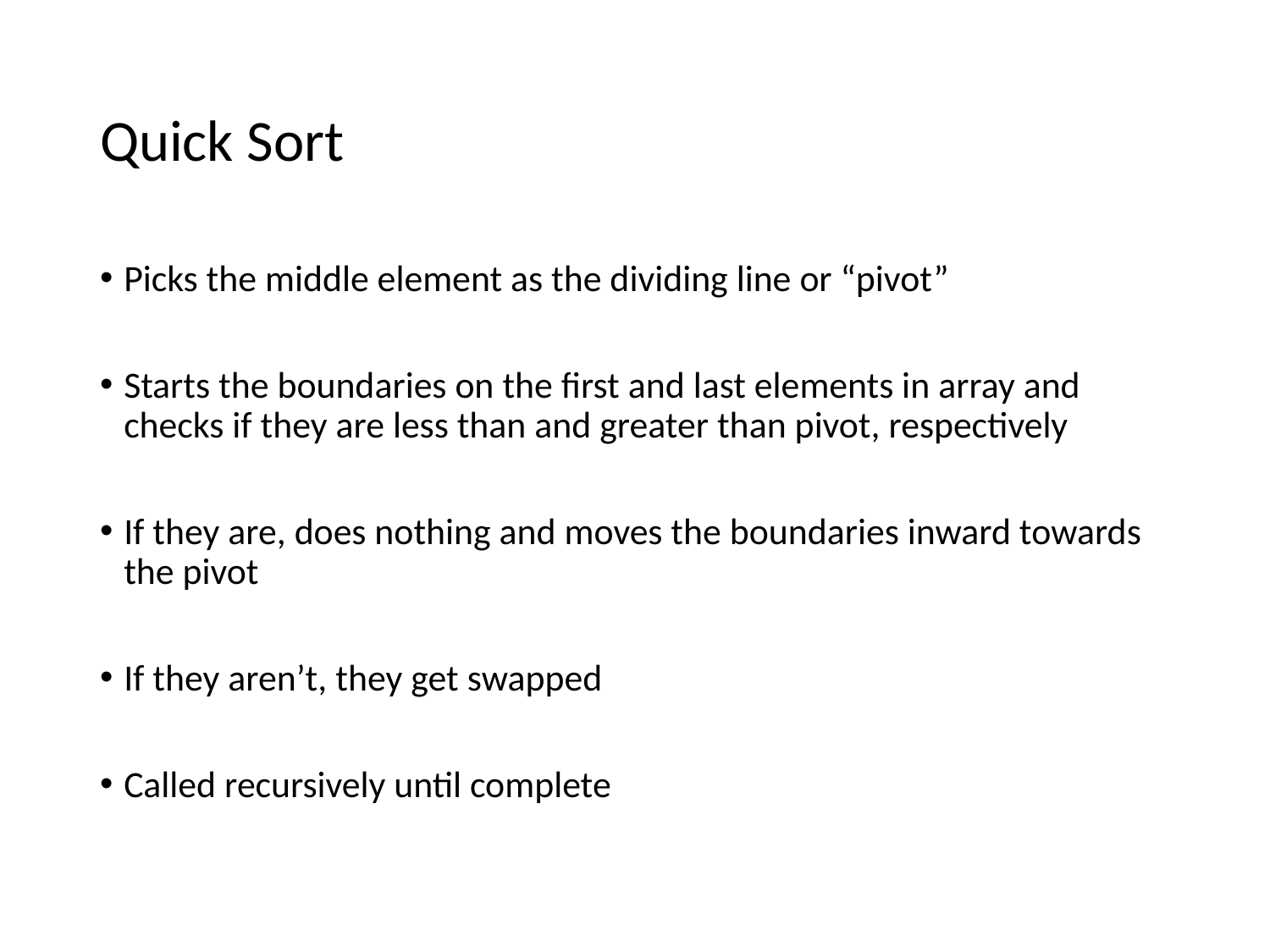

# Quick Sort
Picks the middle element as the dividing line or “pivot”

Starts the boundaries on the first and last elements in array and checks if they are less than and greater than pivot, respectively

If they are, does nothing and moves the boundaries inward towards the pivot

If they aren’t, they get swapped

Called recursively until complete